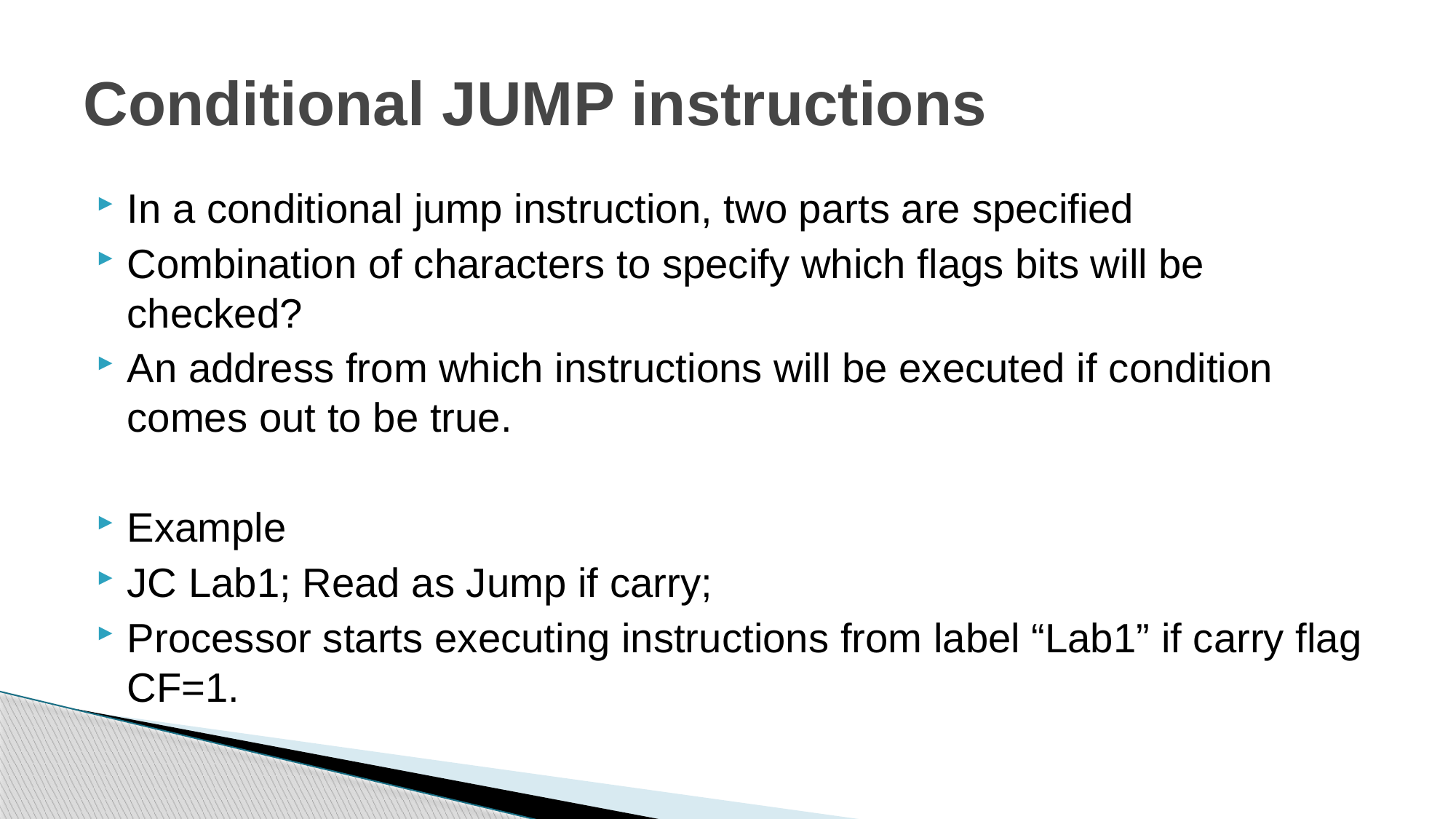

# Conditional JUMP instructions
In a conditional jump instruction, two parts are specified
Combination of characters to specify which flags bits will be checked?
An address from which instructions will be executed if condition comes out to be true.

Example
JC Lab1; Read as Jump if carry;
Processor starts executing instructions from label “Lab1” if carry flag CF=1.